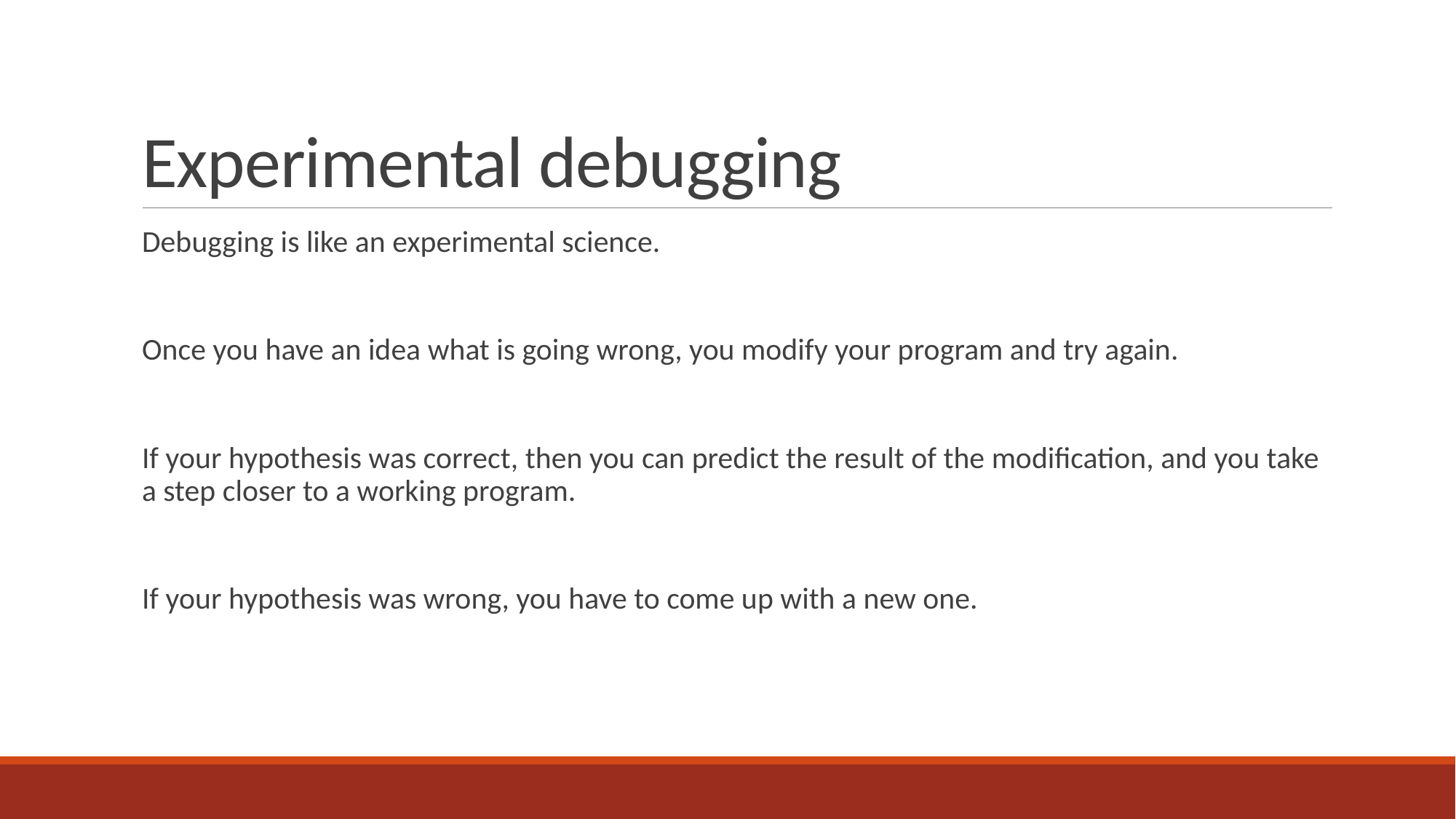

# Experimental debugging
Debugging is like an experimental science.

Once you have an idea what is going wrong, you modify your program and try again.

If your hypothesis was correct, then you can predict the result of the modification, and you take a step closer to a working program.

If your hypothesis was wrong, you have to come up with a new one.